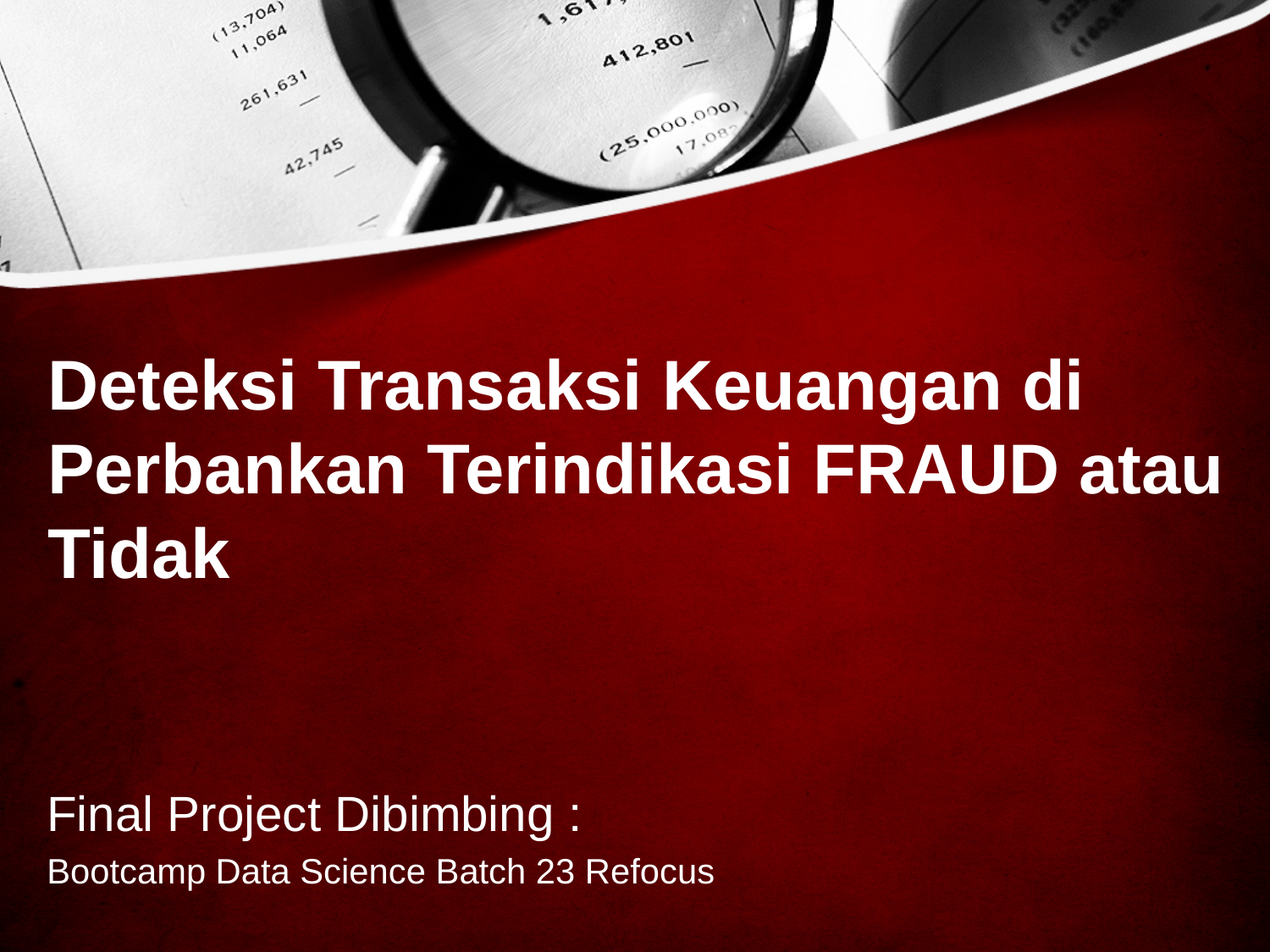

# Deteksi Transaksi Keuangan di Perbankan Terindikasi FRAUD atau Tidak
Final Project Dibimbing :
Bootcamp Data Science Batch 23 Refocus